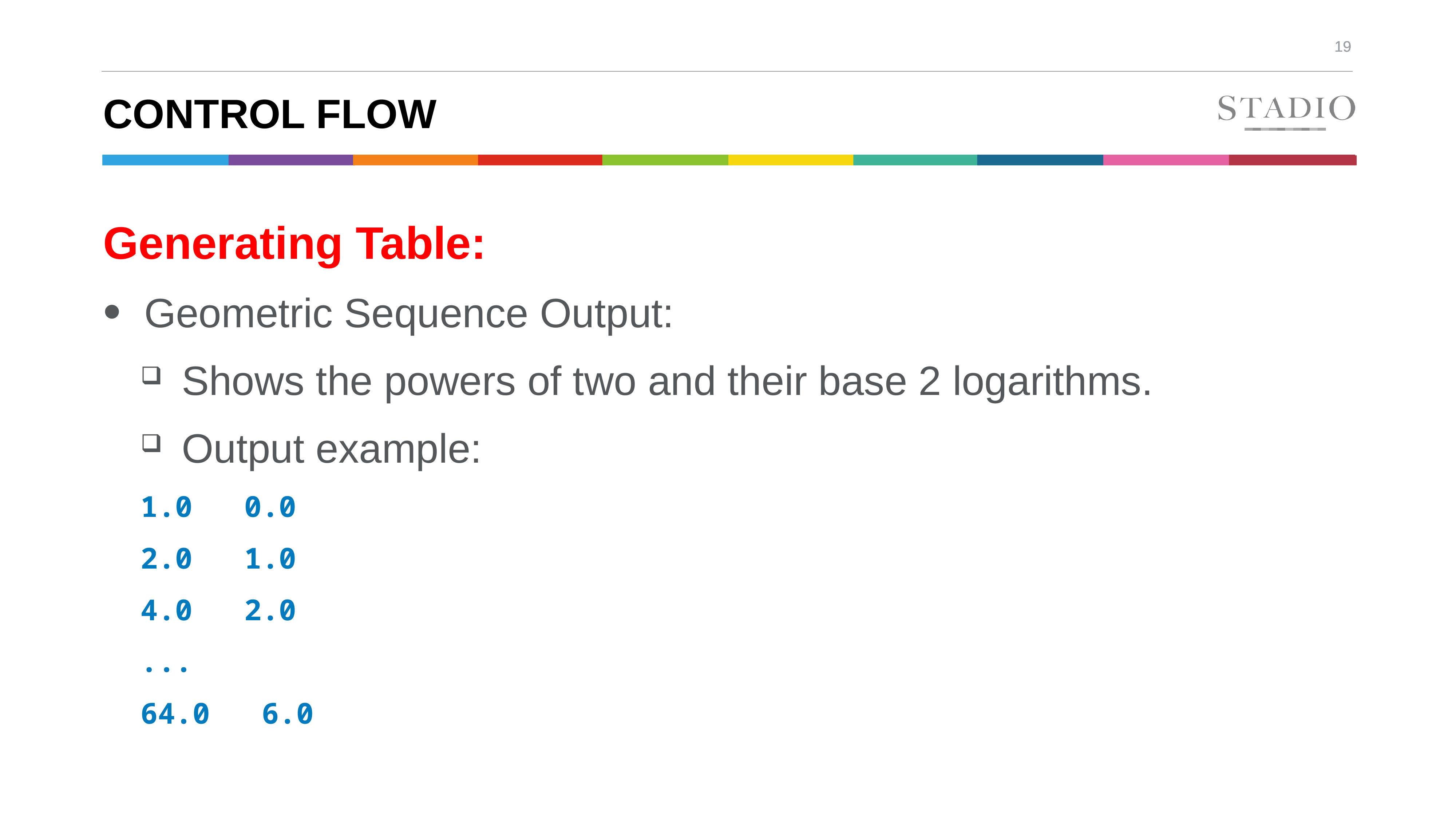

# Control flow

Generating Table:
Geometric Sequence Output:
Shows the powers of two and their base 2 logarithms.
Output example:
1.0   0.0
2.0   1.0
4.0   2.0
...
64.0   6.0